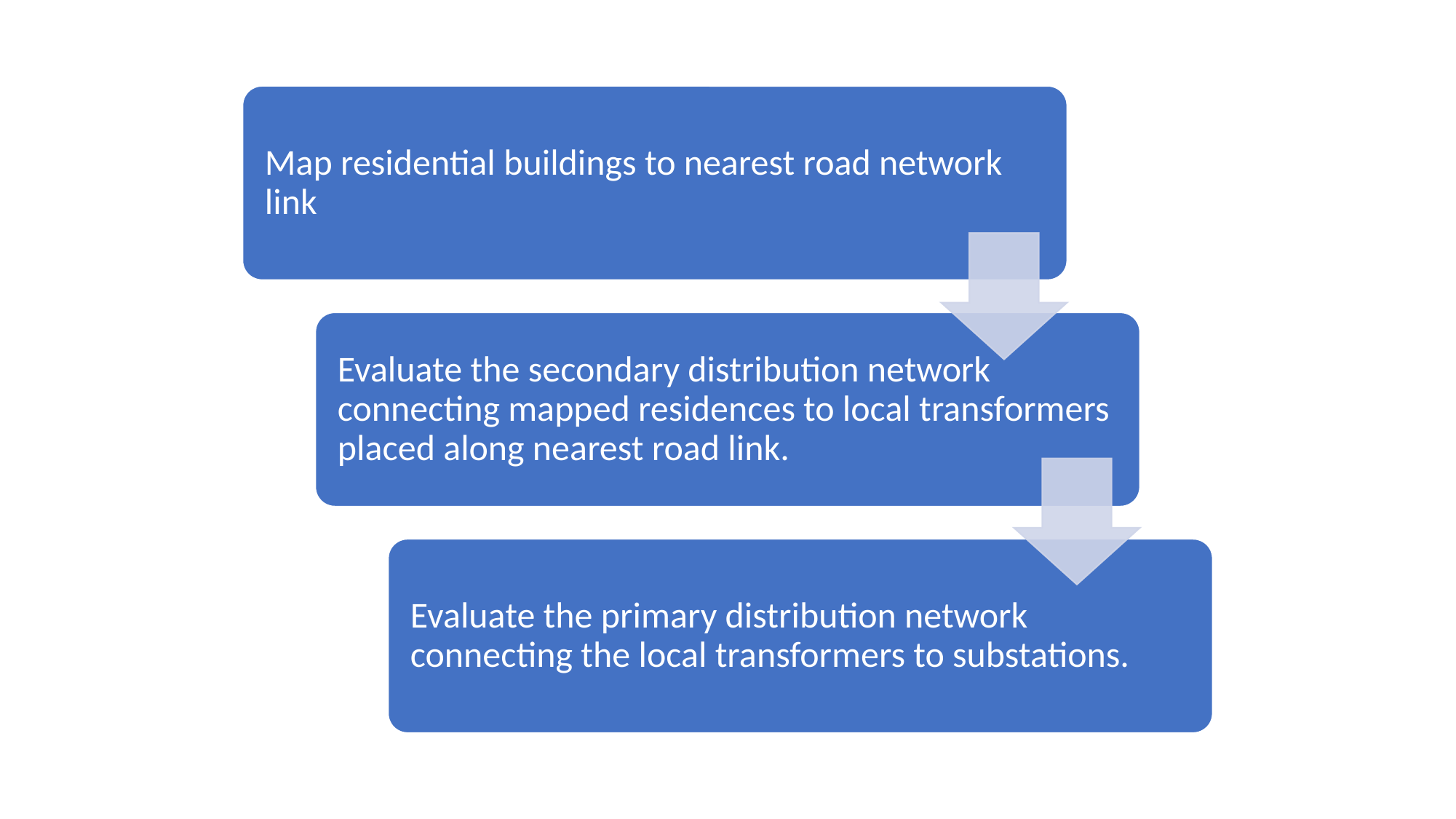

Map residential buildings to nearest road network link
Evaluate the secondary distribution network connecting mapped residences to local transformers placed along nearest road link.
Evaluate the primary distribution network connecting the local transformers to substations.